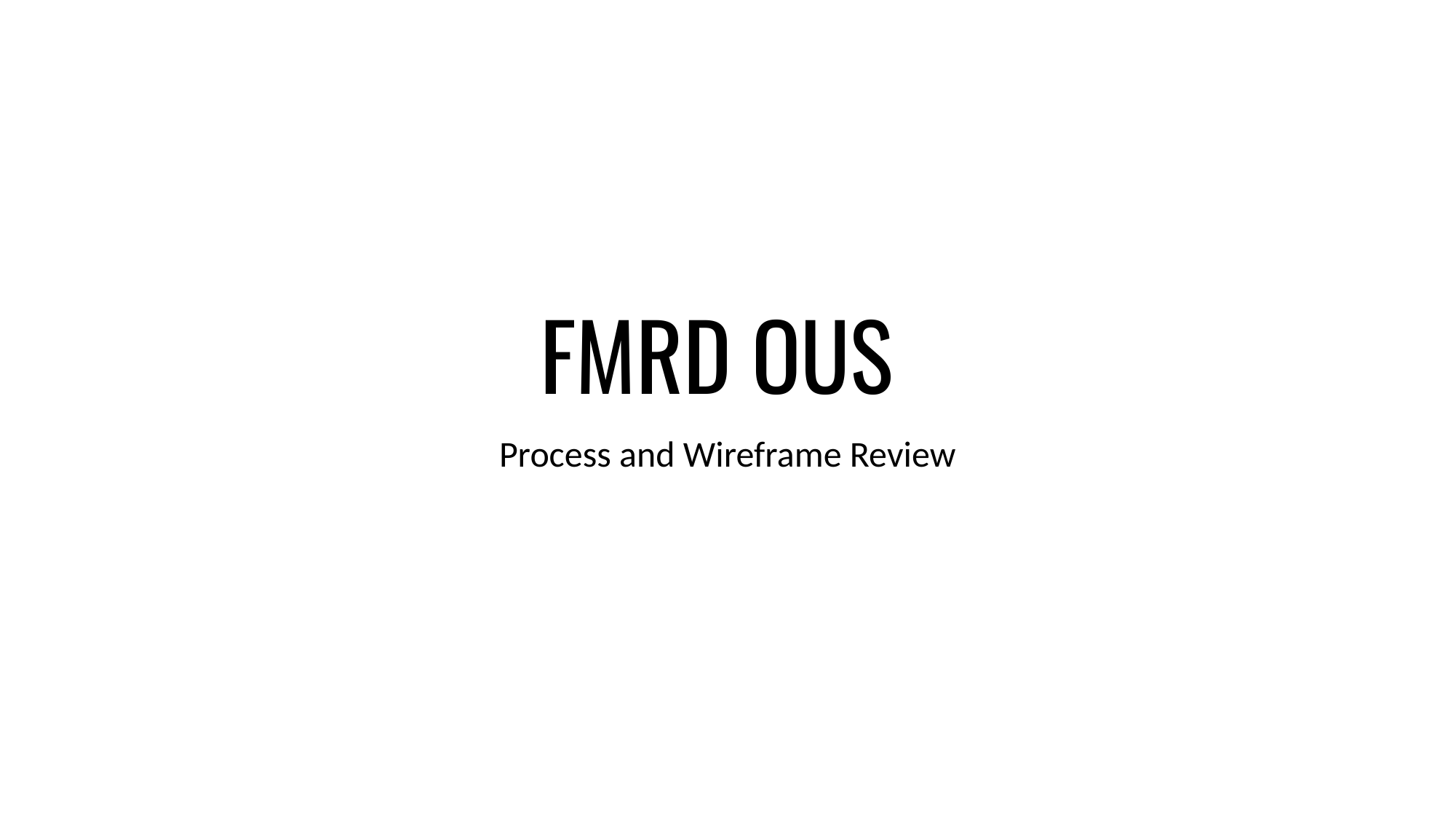

# FMRD OUS
Process and Wireframe Review